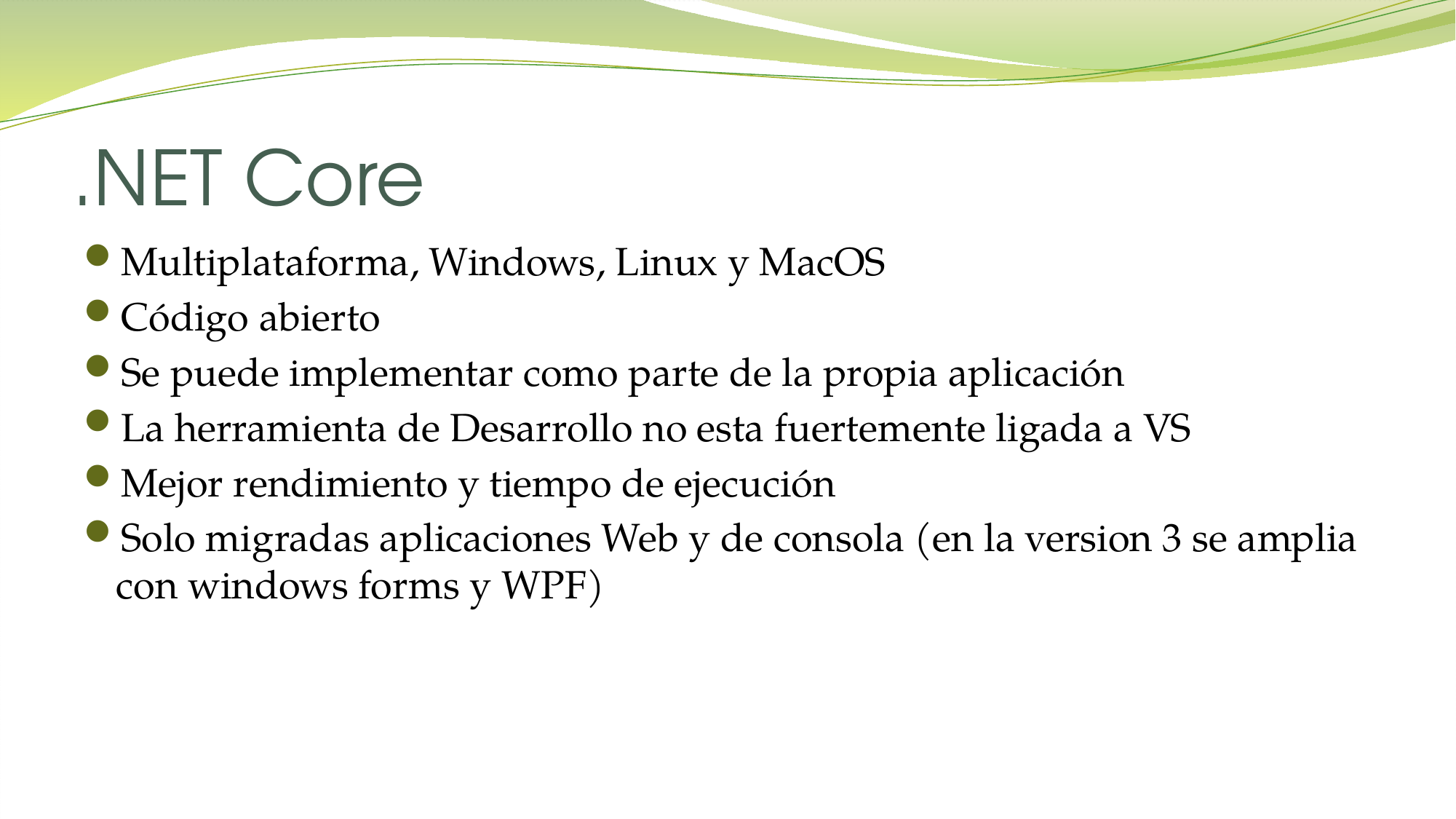

# .NET Core
Multiplataforma, Windows, Linux y MacOS
Código abierto
Se puede implementar como parte de la propia aplicación
La herramienta de Desarrollo no esta fuertemente ligada a VS
Mejor rendimiento y tiempo de ejecución
Solo migradas aplicaciones Web y de consola (en la version 3 se amplia con windows forms y WPF)